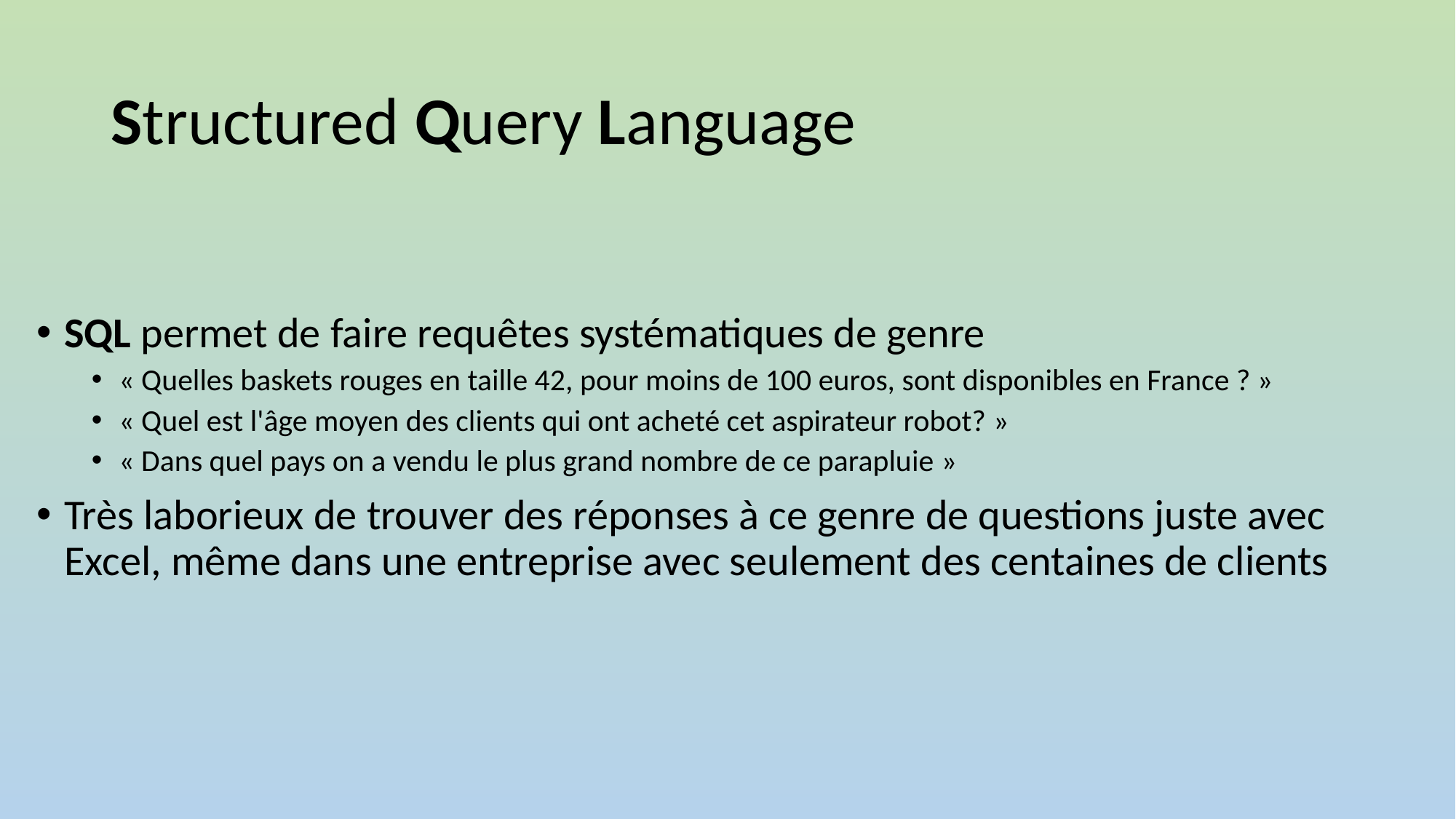

# Structured Query Language
SQL permet de faire requêtes systématiques de genre
« Quelles baskets rouges en taille 42, pour moins de 100 euros, sont disponibles en France ? »
« Quel est l'âge moyen des clients qui ont acheté cet aspirateur robot? »
« Dans quel pays on a vendu le plus grand nombre de ce parapluie »
Très laborieux de trouver des réponses à ce genre de questions juste avec Excel, même dans une entreprise avec seulement des centaines de clients